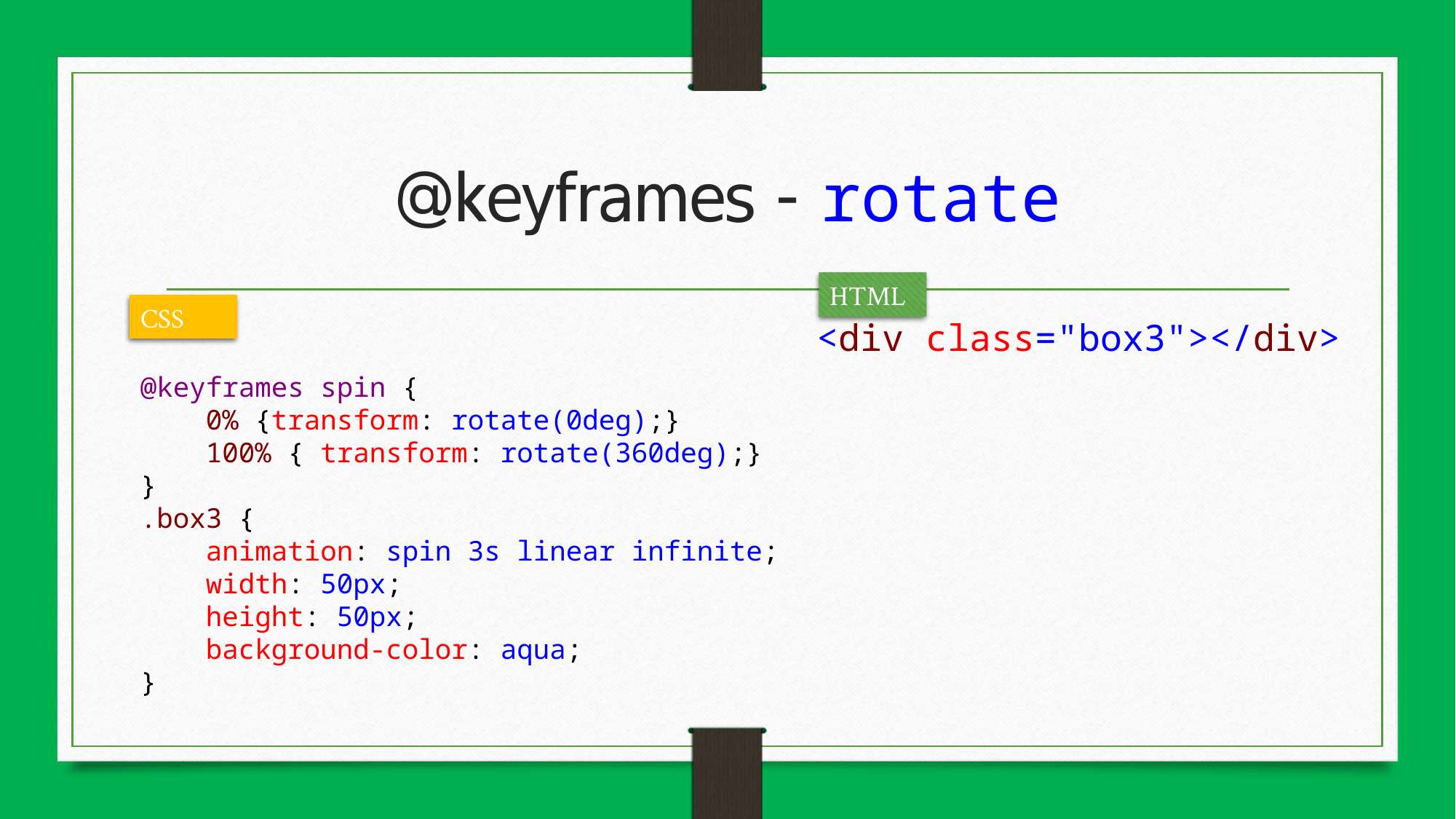

# @keyframes - rotate
HTML
CSS
<div class="box3"></div>
@keyframes spin {
    0% {transform: rotate(0deg);}
    100% { transform: rotate(360deg);}
}
.box3 {
    animation: spin 3s linear infinite;
    width: 50px;
    height: 50px;
    background-color: aqua;
}